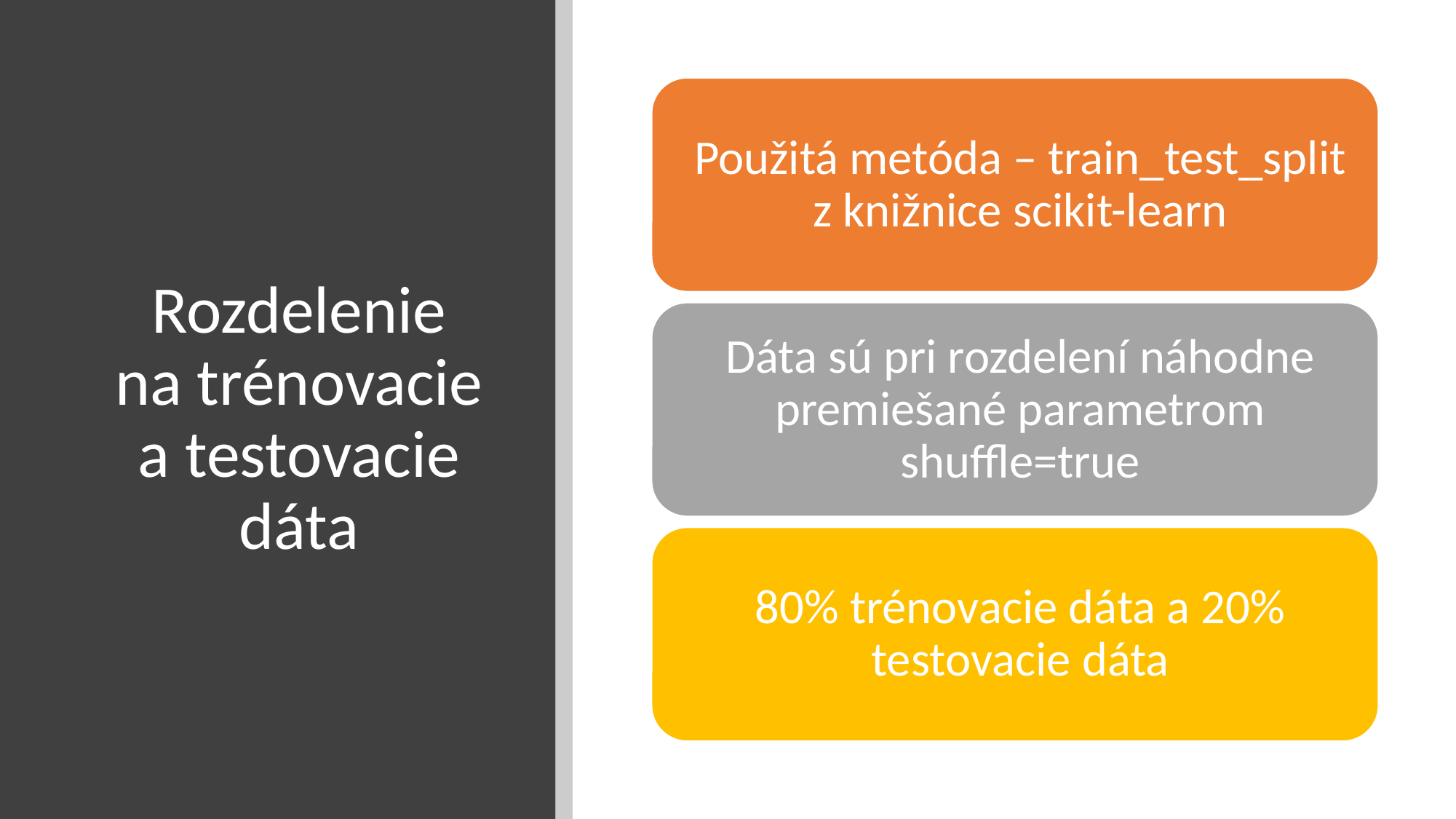

Použitá metóda – train_test_split z knižnice scikit-learn
Dáta sú pri rozdelení náhodne premiešané parametrom shuffle=true
80% trénovacie dáta a 20% testovacie dáta
# Rozdelenie na trénovacie a testovacie dáta